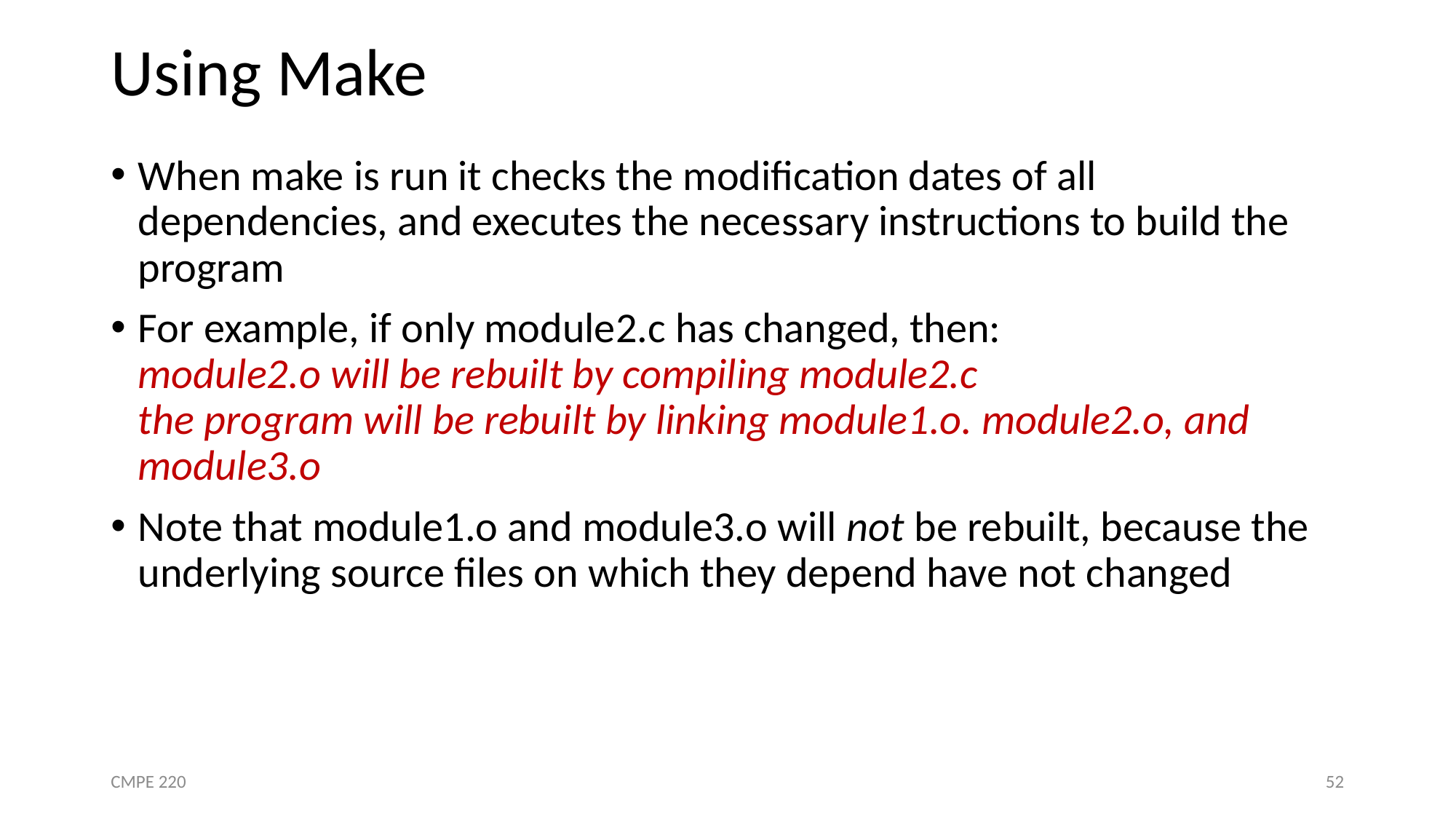

# Using Make
When make is run it checks the modification dates of all dependencies, and executes the necessary instructions to build the program
For example, if only module2.c has changed, then:
module2.o will be rebuilt by compiling module2.c
the program will be rebuilt by linking module1.o. module2.o, and module3.o
Note that module1.o and module3.o will not be rebuilt, because the underlying source files on which they depend have not changed
CMPE 220
52